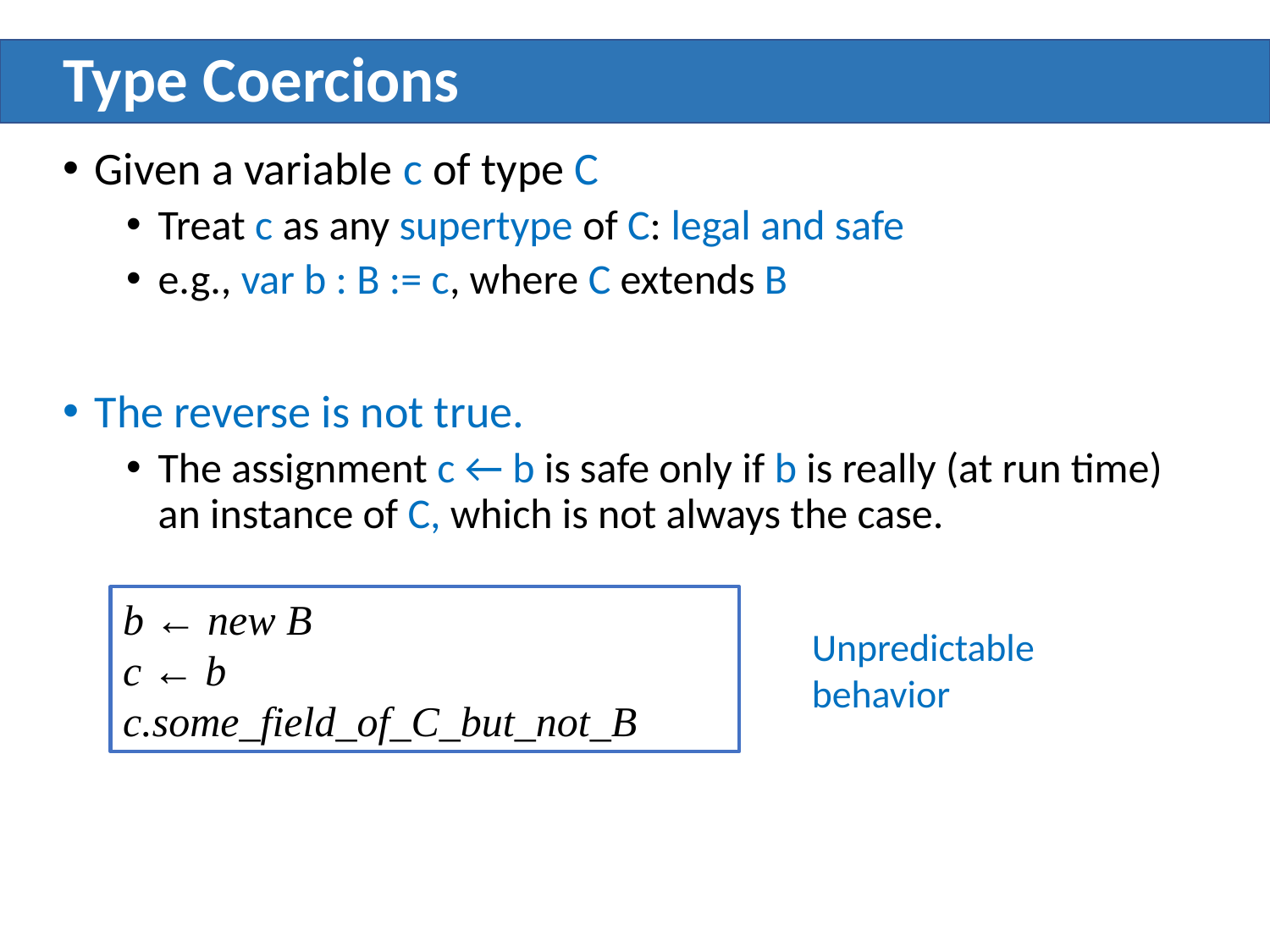

# Type Coercions
Given a variable c of type C
Treat c as any supertype of C: legal and safe
e.g., var b : B := c, where C extends B

The reverse is not true.
The assignment c ← b is safe only if b is really (at run time) an instance of C, which is not always the case.
b ← new B
c ← b
c.some_field_of_C_but_not_B
Unpredictable behavior